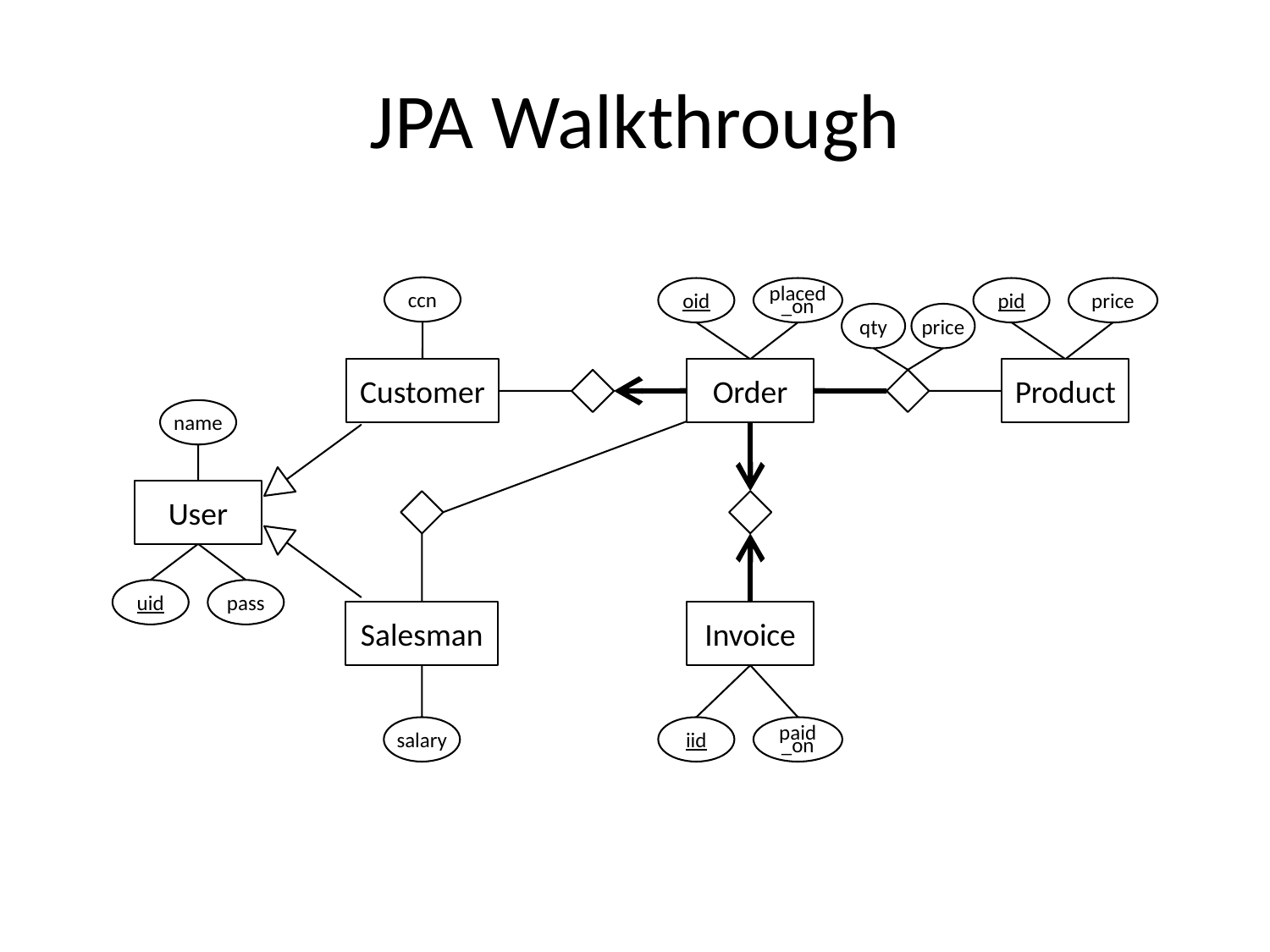

# JPA Walkthrough
ccn
oid
placed_on
pid
price
qty
price
Customer
Order
Product

name

User

uid
pass
Salesman
Invoice
salary
iid
paid
_on